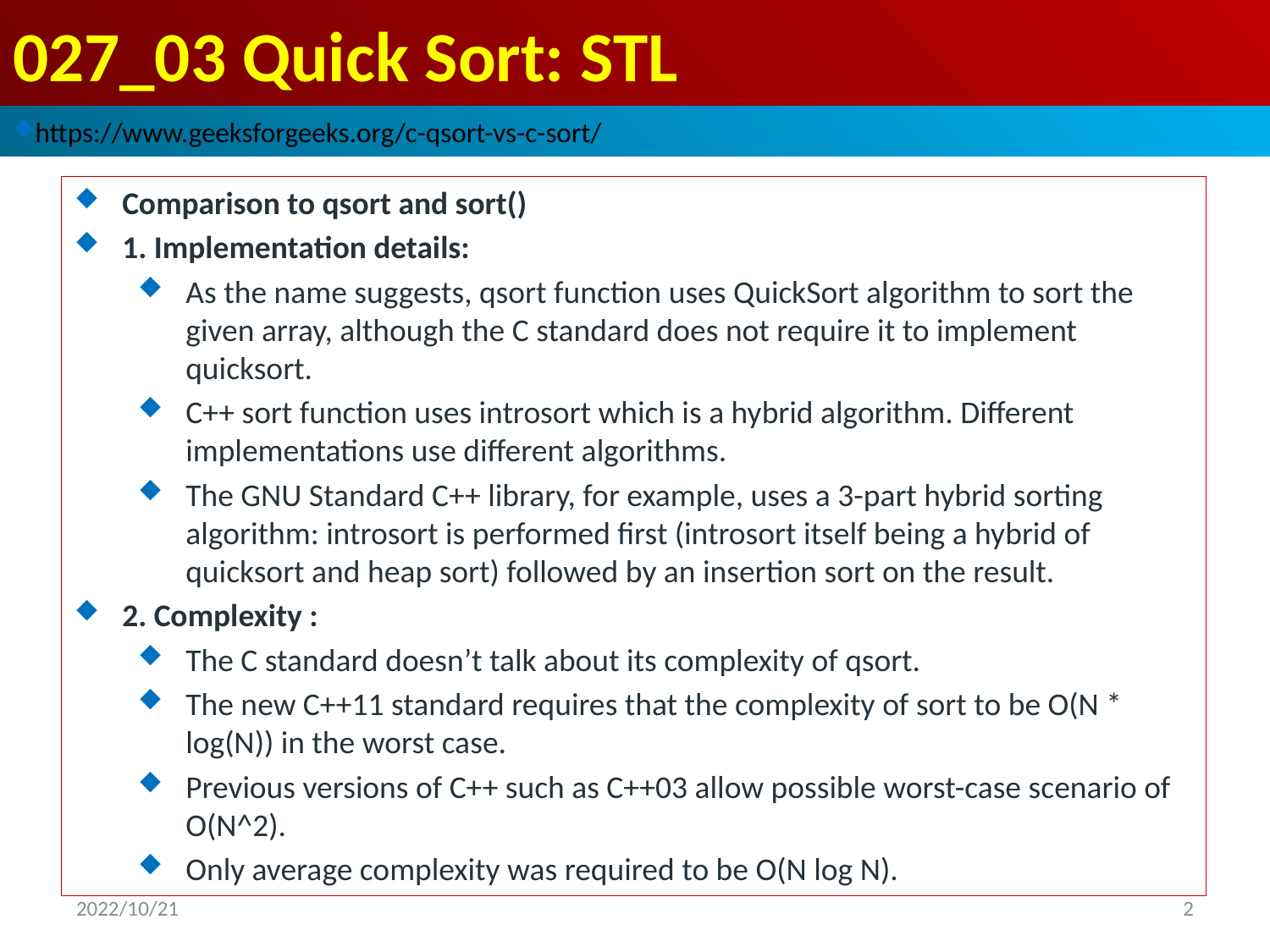

# 027_03 Quick Sort: STL
https://www.geeksforgeeks.org/c-qsort-vs-c-sort/
Comparison to qsort and sort()
1. Implementation details:
As the name suggests, qsort function uses QuickSort algorithm to sort the given array, although the C standard does not require it to implement quicksort.
C++ sort function uses introsort which is a hybrid algorithm. Different implementations use different algorithms.
The GNU Standard C++ library, for example, uses a 3-part hybrid sorting algorithm: introsort is performed first (introsort itself being a hybrid of quicksort and heap sort) followed by an insertion sort on the result.
2. Complexity :
The C standard doesn’t talk about its complexity of qsort.
The new C++11 standard requires that the complexity of sort to be O(N * log(N)) in the worst case.
Previous versions of C++ such as C++03 allow possible worst-case scenario of O(N^2).
Only average complexity was required to be O(N log N).
2022/10/21
2